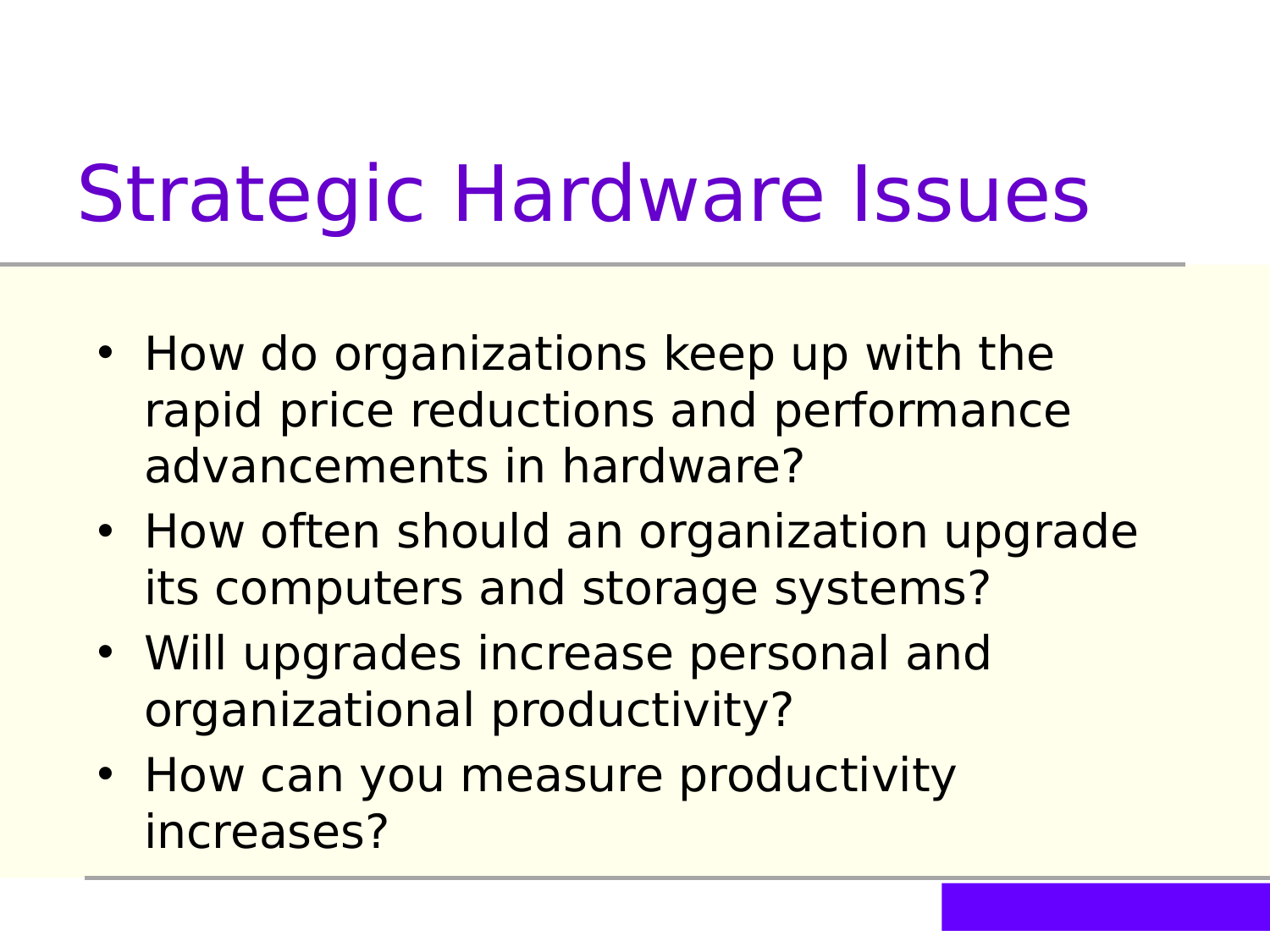

Strategic Hardware Issues
How do organizations keep up with the rapid price reductions and performance advancements in hardware?
How often should an organization upgrade its computers and storage systems?
Will upgrades increase personal and organizational productivity?
How can you measure productivity increases?